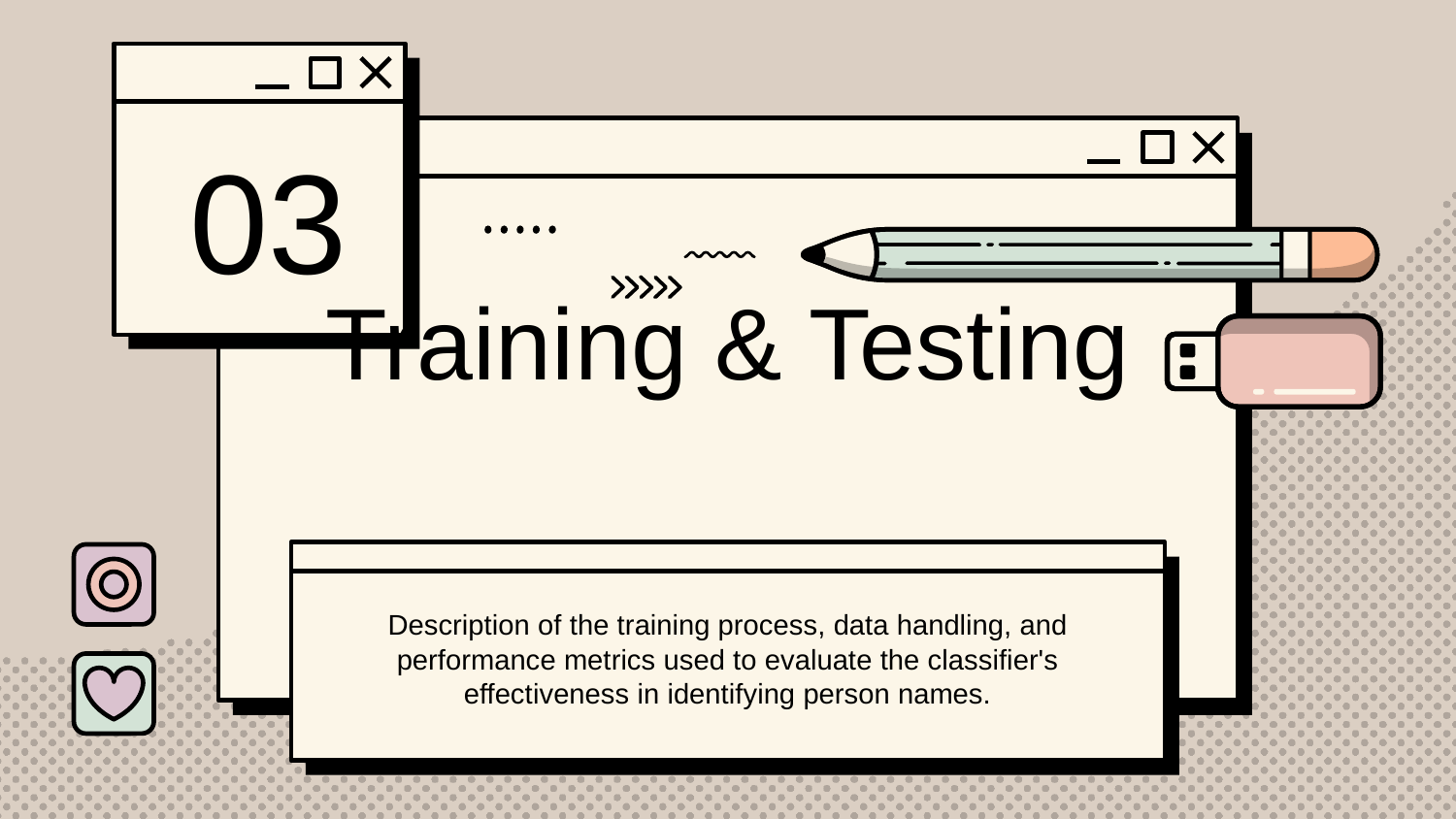

03

# Training & Testing

Description of the training process, data handling, and performance metrics used to evaluate the classifier's effectiveness in identifying person names.